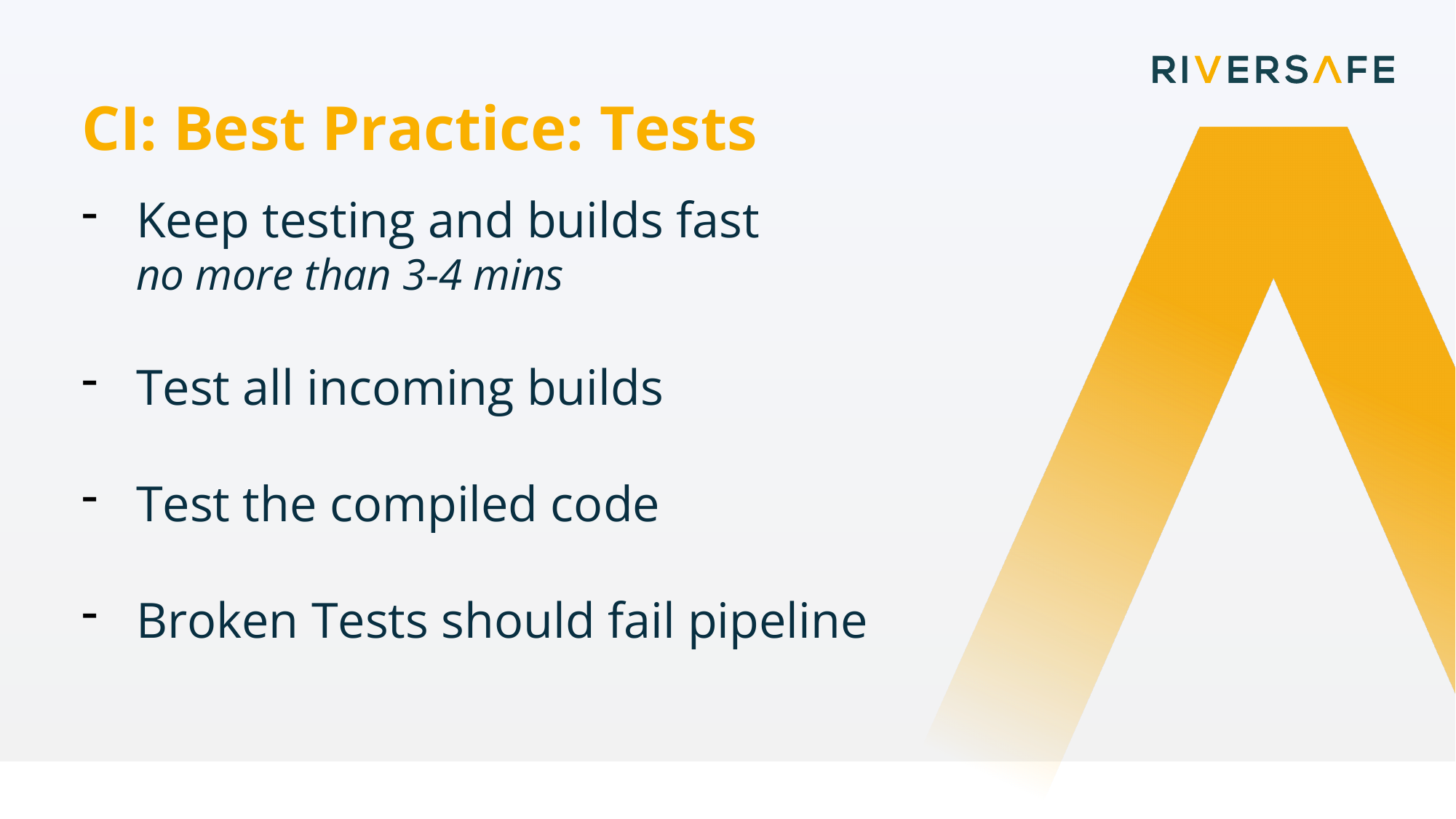

CI: Best Practice: Tests
Keep testing and builds fast
no more than 3-4 mins

Test all incoming builds

Test the compiled code
Broken Tests should fail pipeline